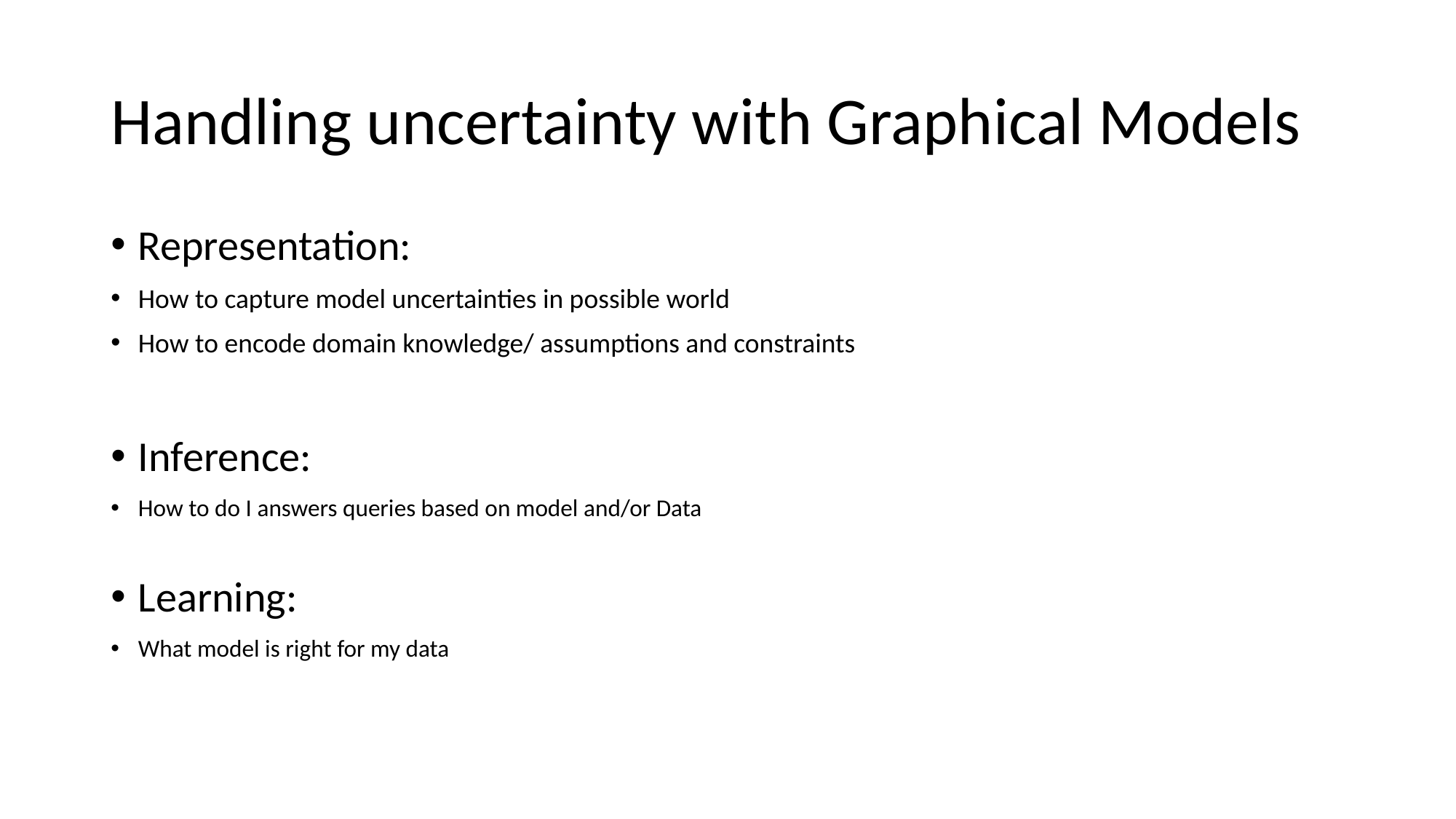

# Handling uncertainty with Graphical Models
Representation:
How to capture model uncertainties in possible world
How to encode domain knowledge/ assumptions and constraints

Inference:
How to do I answers queries based on model and/or Data

Learning:
What model is right for my data